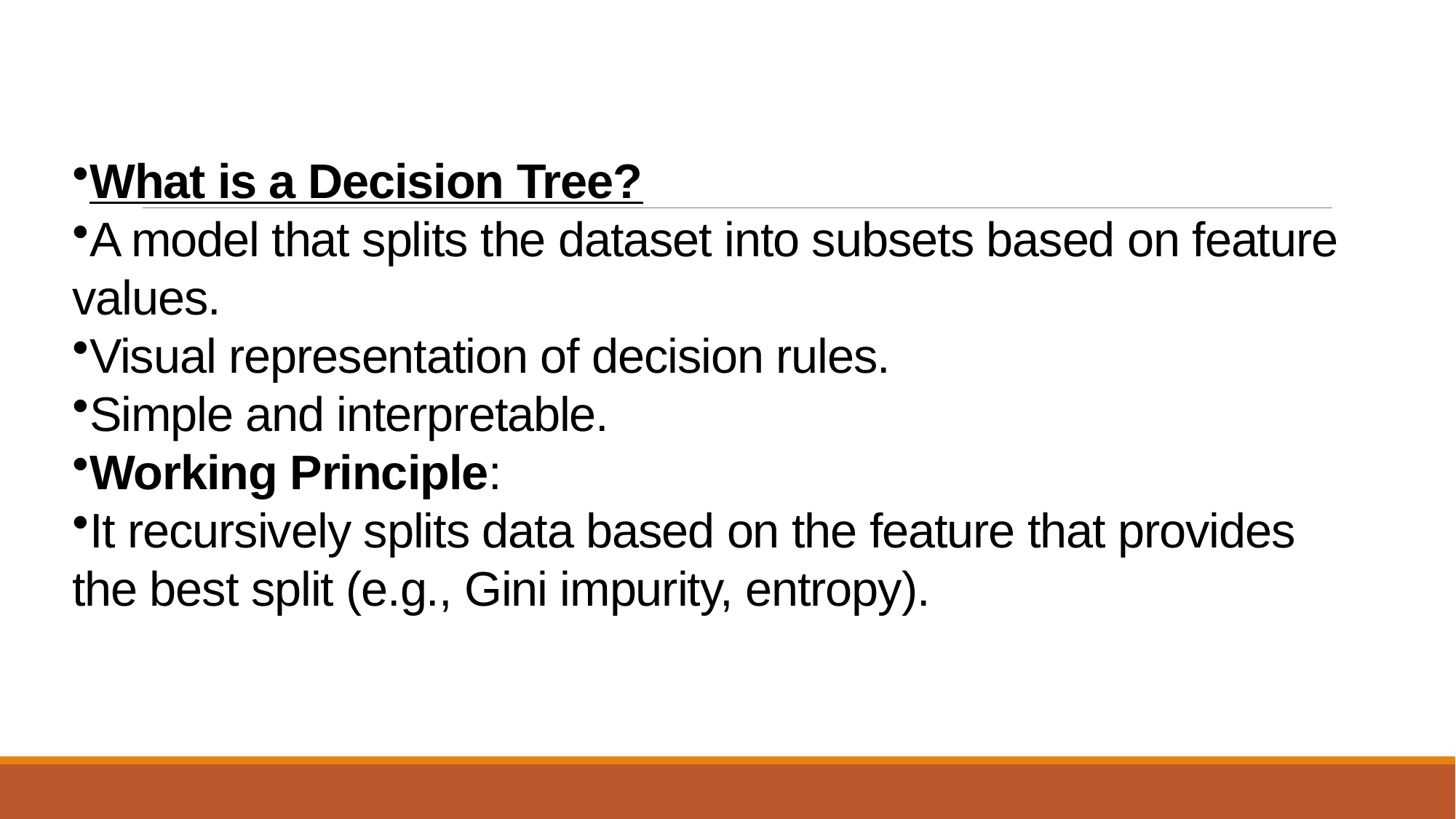

# What is a Decision Tree?
A model that splits the dataset into subsets based on feature
values.
Visual representation of decision rules.
Simple and interpretable.
Working Principle:
It recursively splits data based on the feature that provides
the best split (e.g., Gini impurity, entropy).